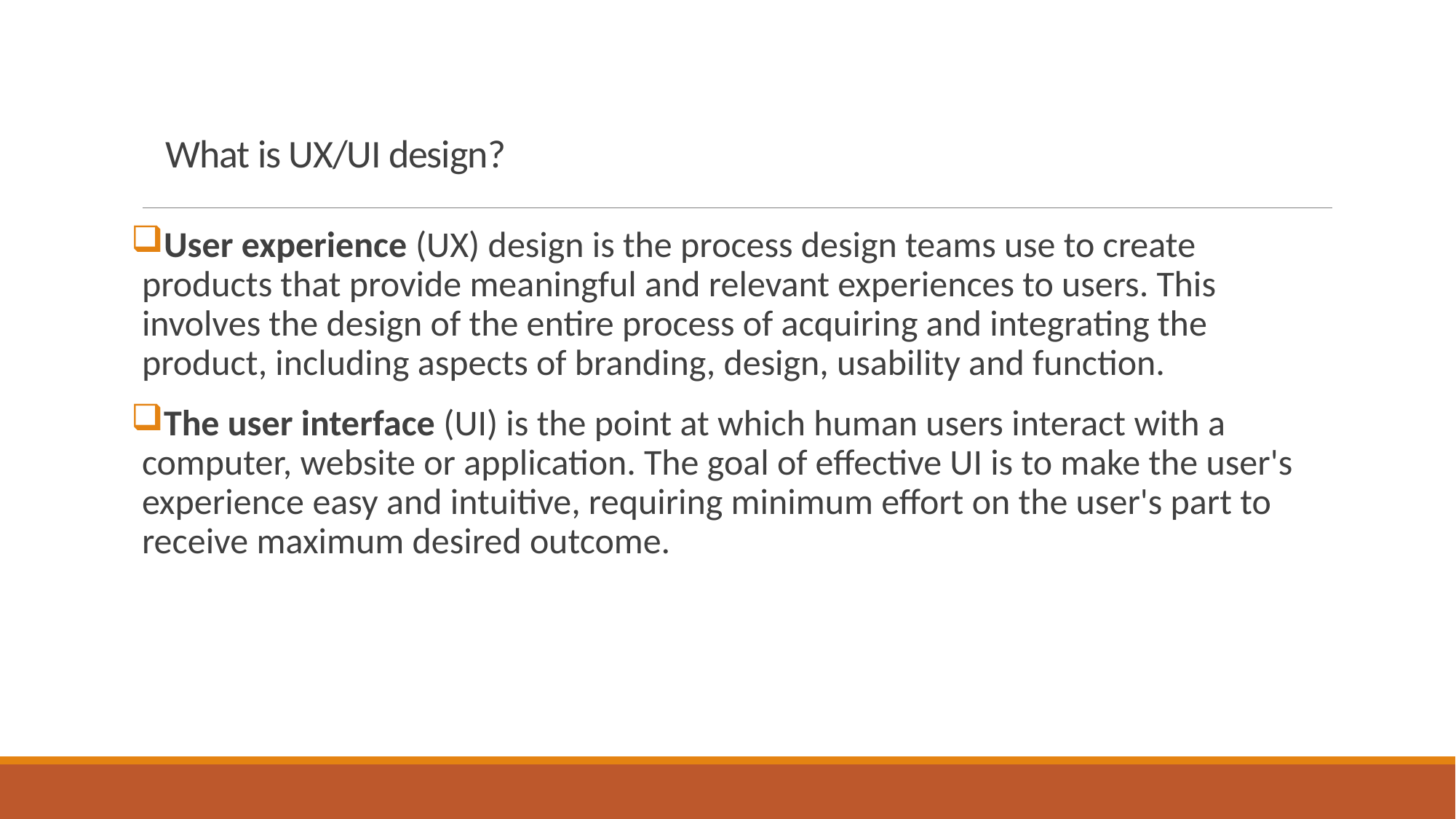

# What is UX/UI design?
User experience (UX) design is the process design teams use to create products that provide meaningful and relevant experiences to users. This involves the design of the entire process of acquiring and integrating the product, including aspects of branding, design, usability and function.
The user interface (UI) is the point at which human users interact with a computer, website or application. The goal of effective UI is to make the user's experience easy and intuitive, requiring minimum effort on the user's part to receive maximum desired outcome.